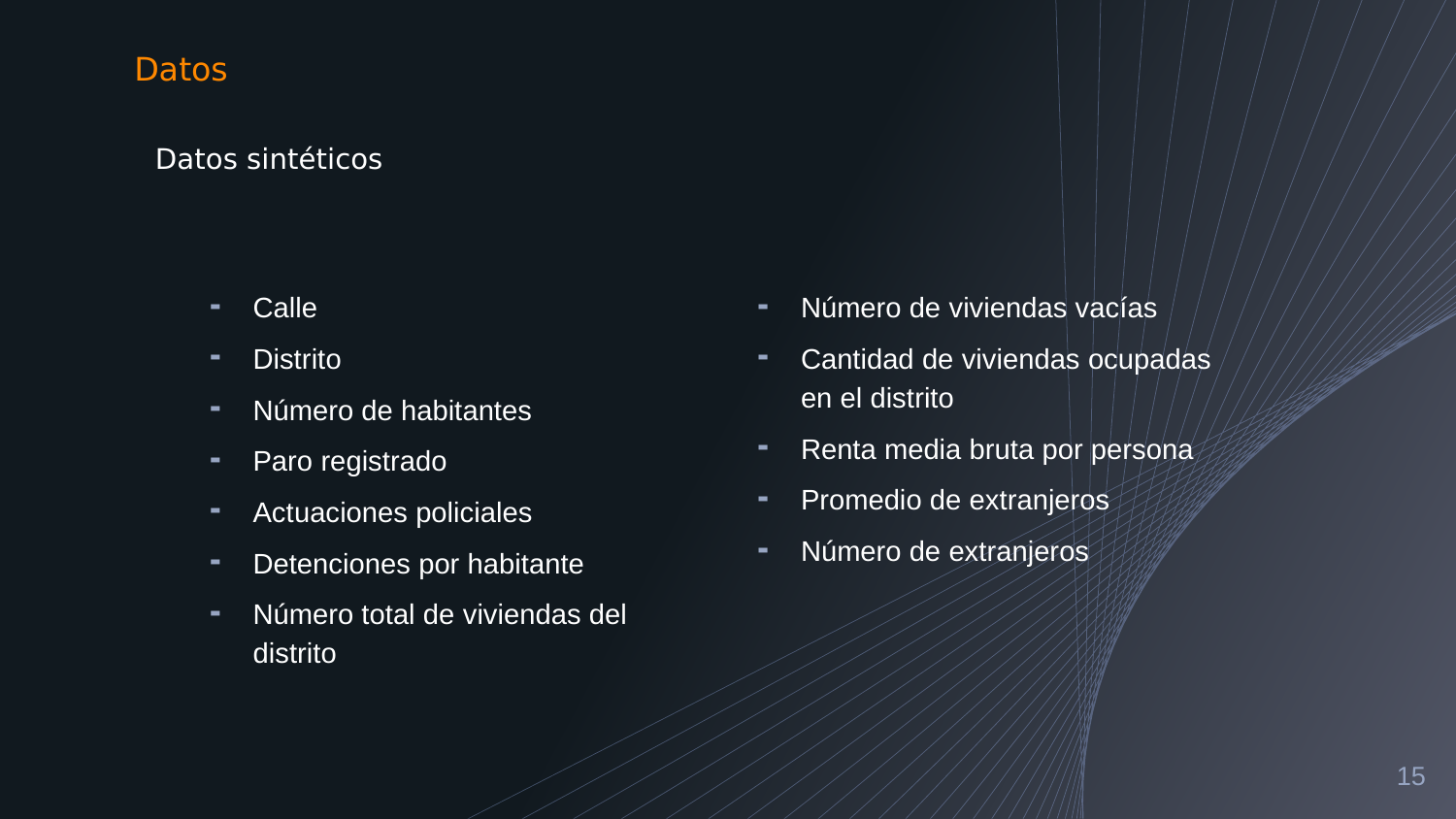

Datos
Datos sintéticos
Calle
Distrito
Número de habitantes
Paro registrado
Actuaciones policiales
Detenciones por habitante
Número total de viviendas del distrito
Número de viviendas vacías
Cantidad de viviendas ocupadas en el distrito
Renta media bruta por persona
Promedio de extranjeros
Número de extranjeros
15